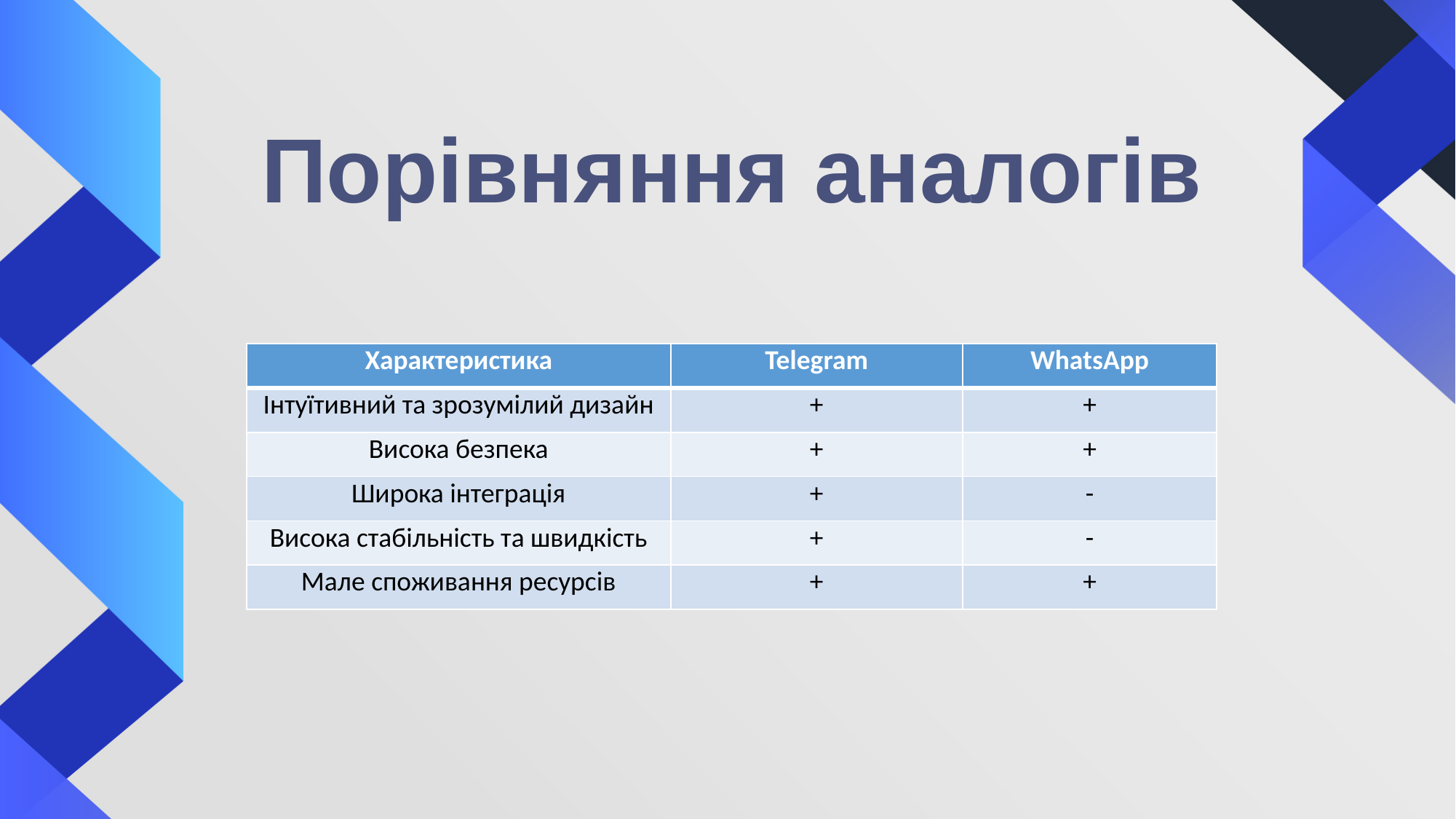

# Порівняння аналогів
| Характеристика | Telegram | WhatsApp |
| --- | --- | --- |
| Інтуїтивний та зрозумілий дизайн | + | + |
| Висока безпека | + | + |
| Широка інтеграція | + | - |
| Висока стабільність та швидкість | + | - |
| Мале споживання ресурсів | + | + |